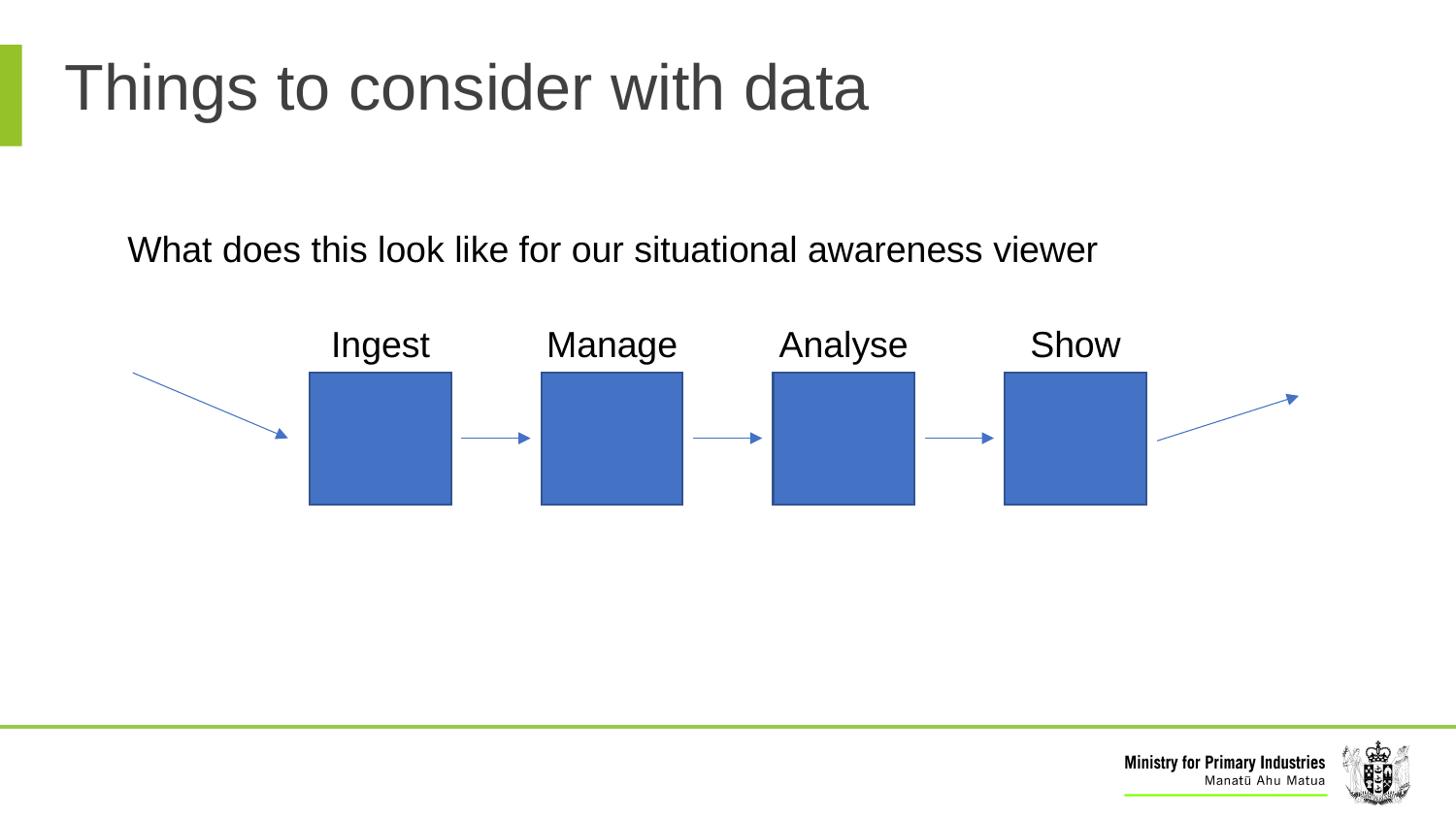

# Things to consider with data
What does this look like for our situational awareness viewer
Ingest
Show
Manage
Analyse